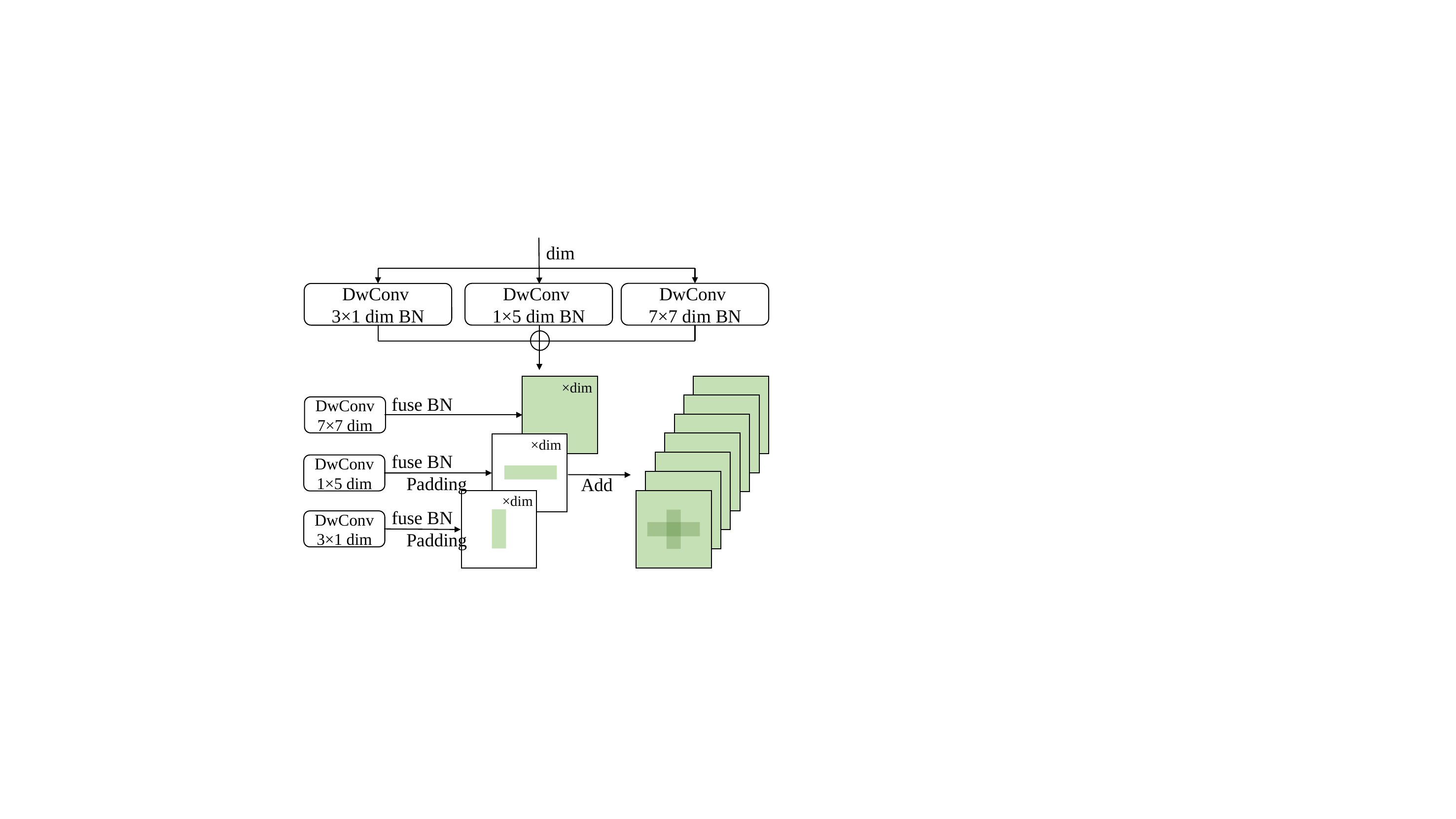

dim
DwConv
7×7 dim BN
DwConv
1×5 dim BN
DwConv
3×1 dim BN

×dim

fuse BN

DwConv
7×7 dim

×dim

fuse BN

DwConv
1×5 dim

Padding
Add

×dim

fuse BN

DwConv
3×1 dim

Padding